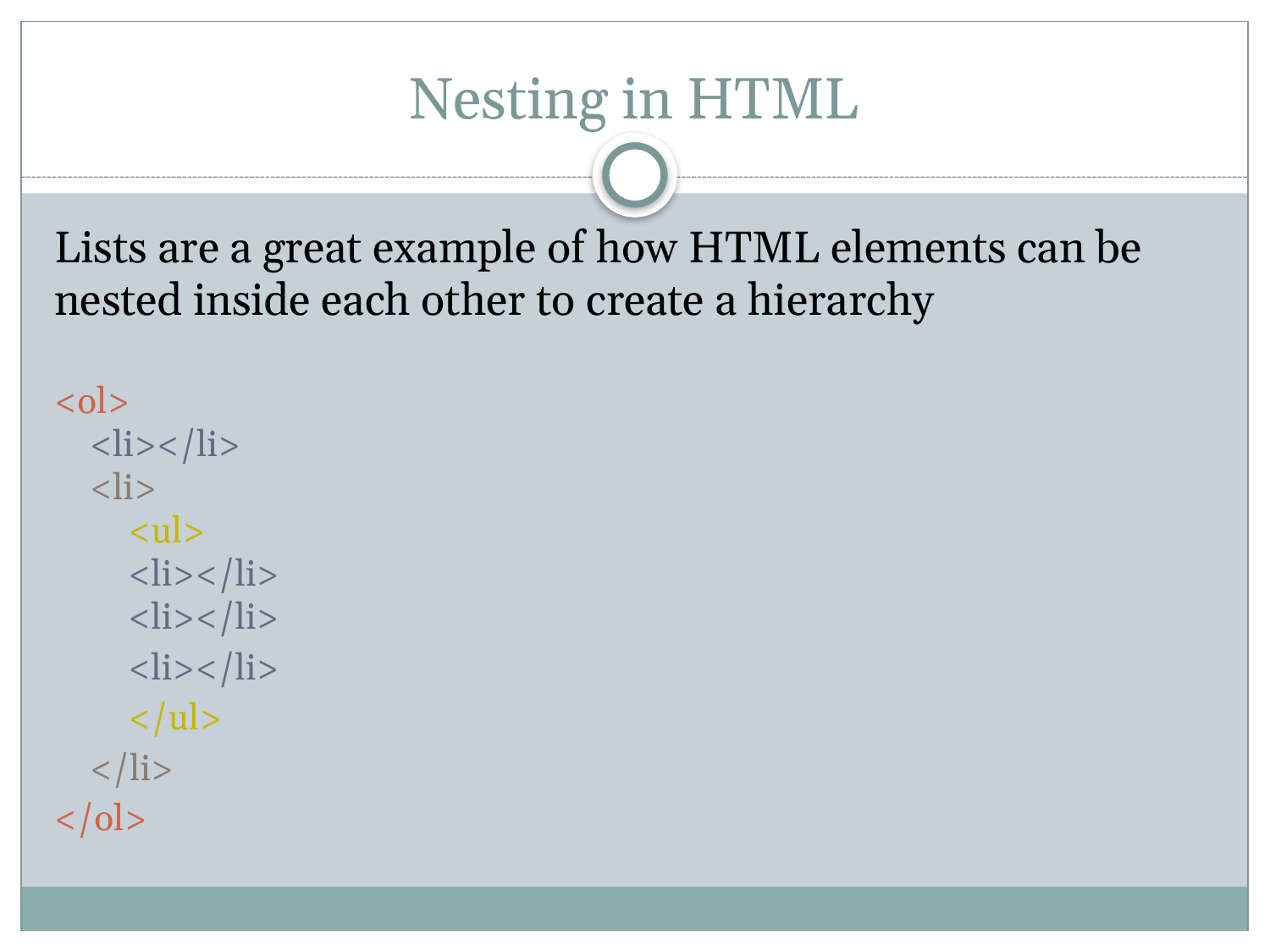

# Nesting in HTML
Lists are a great example of how HTML elements can be nested inside each other to create a hierarchy
<ol>
<li></li>
<li>
	<ul>
		<li></li>
		<li></li>
		<li></li>
	</ul>
</li>
</ol>